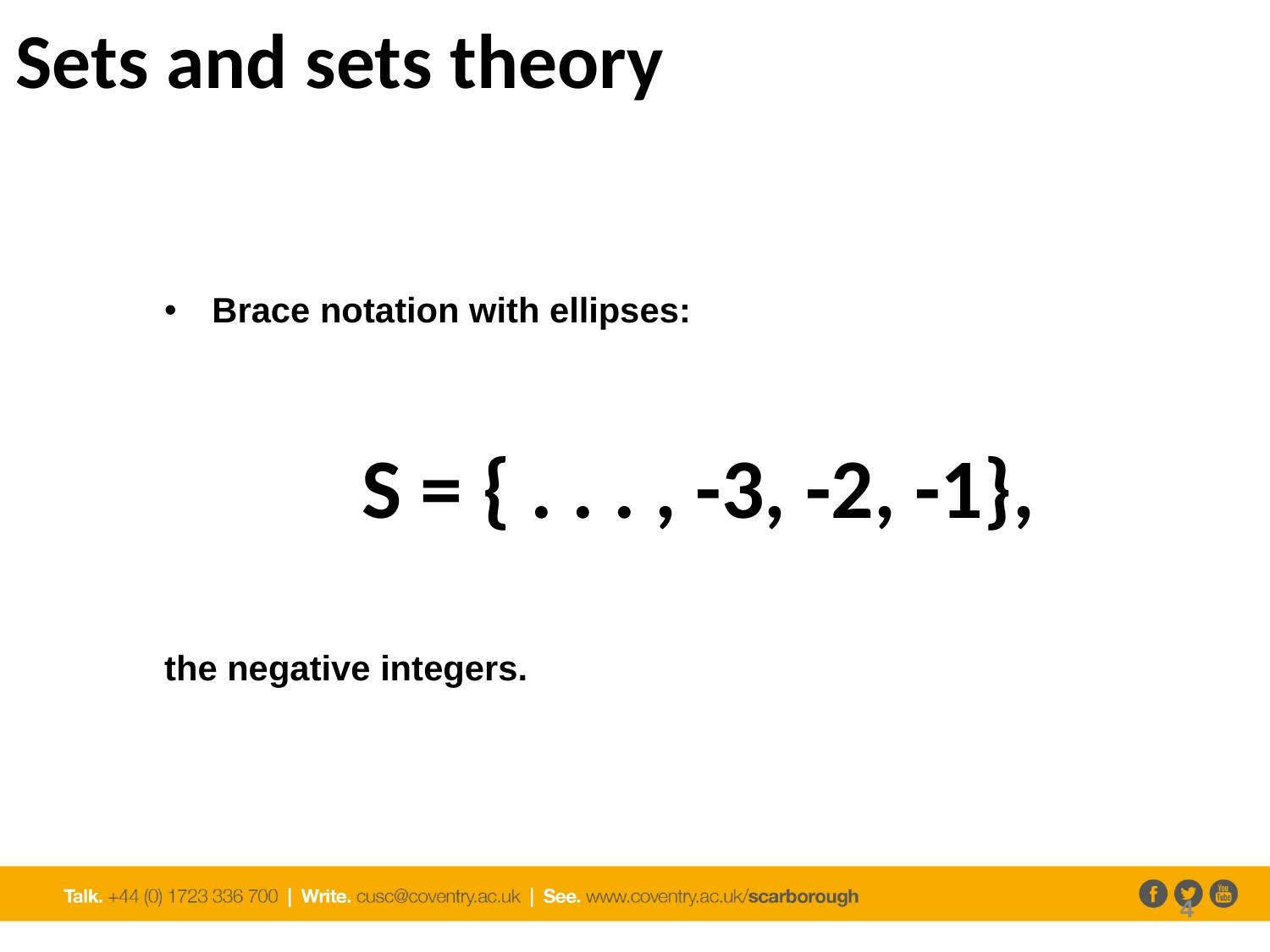

# Sets and sets theory

Brace notation with ellipses:

S = { . . . , -3, -2, -1},

the negative integers.

4